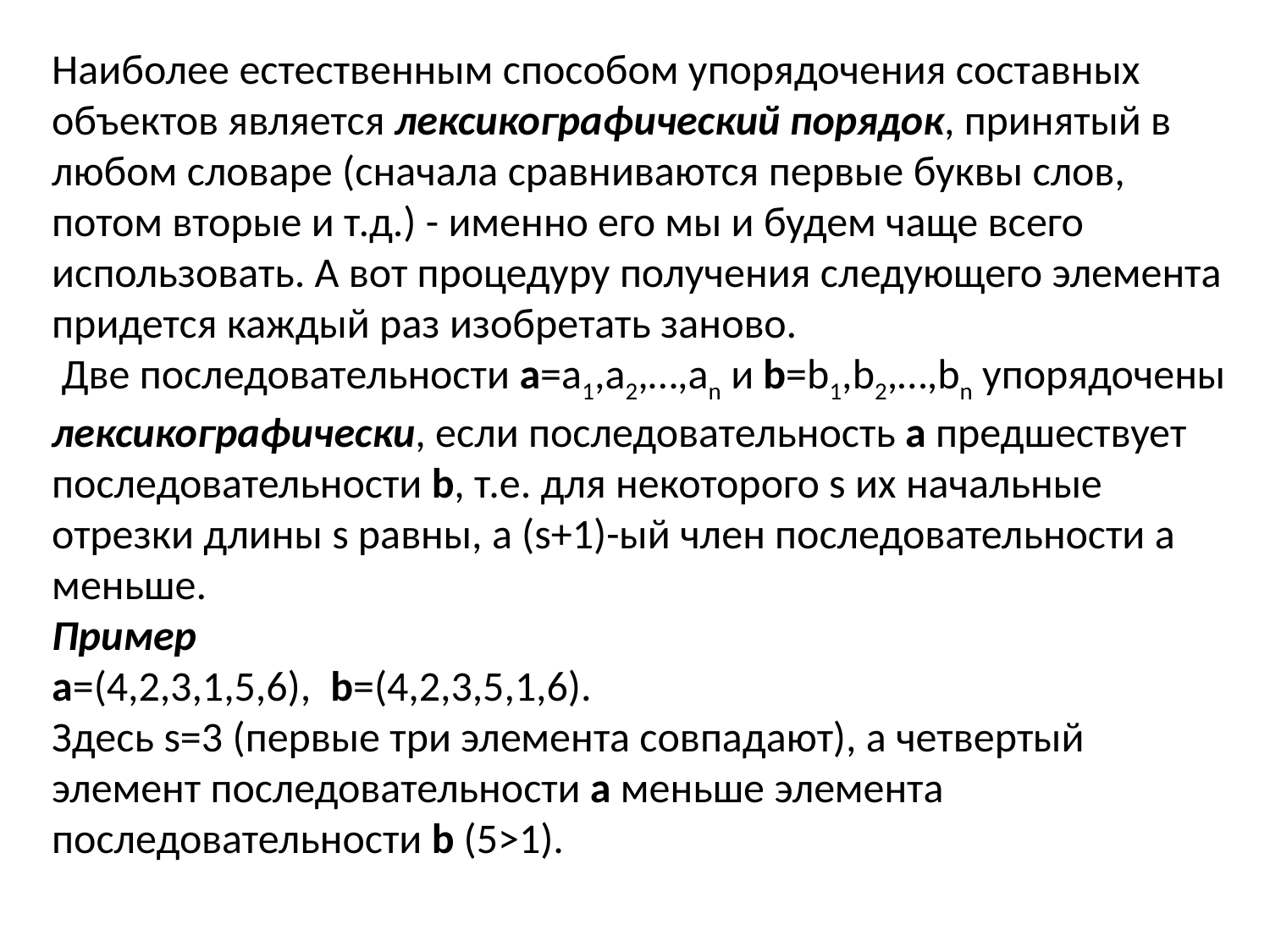

Наиболее естественным способом упорядочения составных объектов является лексикографический порядок, принятый в любом словаре (сначала сравниваются первые буквы слов, потом вторые и т.д.) - именно его мы и будем чаще всего использовать. А вот процедуру получения следующего элемента придется каждый раз изобретать заново.
 Две последовательности a=a1,a2,…,an и b=b1,b2,…,bn упорядочены лексикографически, если последовательность a предшествует последовательности b, т.е. для некоторого s их начальные отрезки длины s равны, а (s+1)-ый член последовательности a меньше.
Пример
a=(4,2,3,1,5,6),  b=(4,2,3,5,1,6).
Здесь s=3 (первые три элемента совпадают), а четвертый элемент последовательности a меньше элемента последовательности b (5>1).